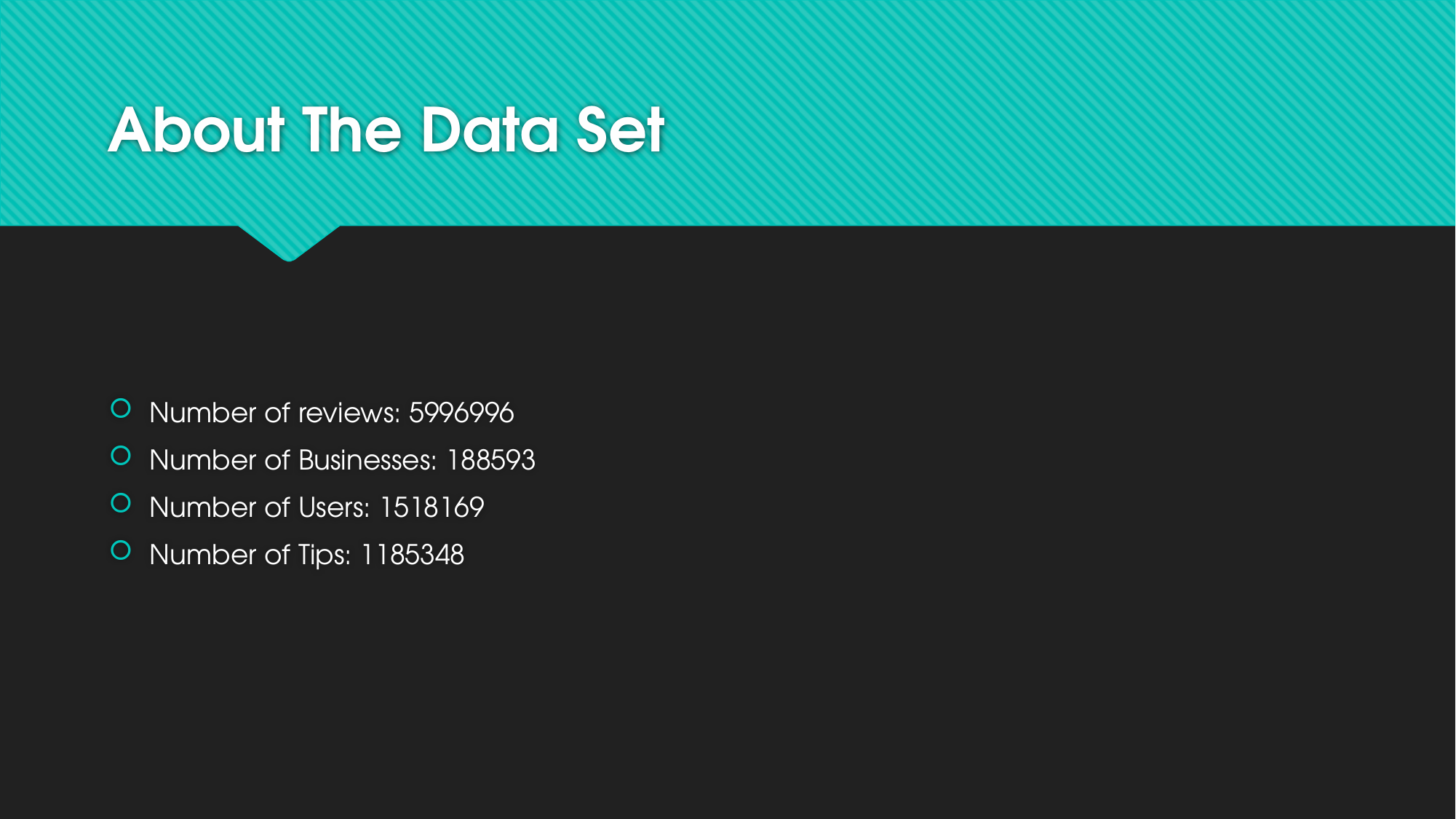

# About The Data Set
Number of reviews: 5996996
Number of Businesses: 188593
Number of Users: 1518169
Number of Tips: 1185348